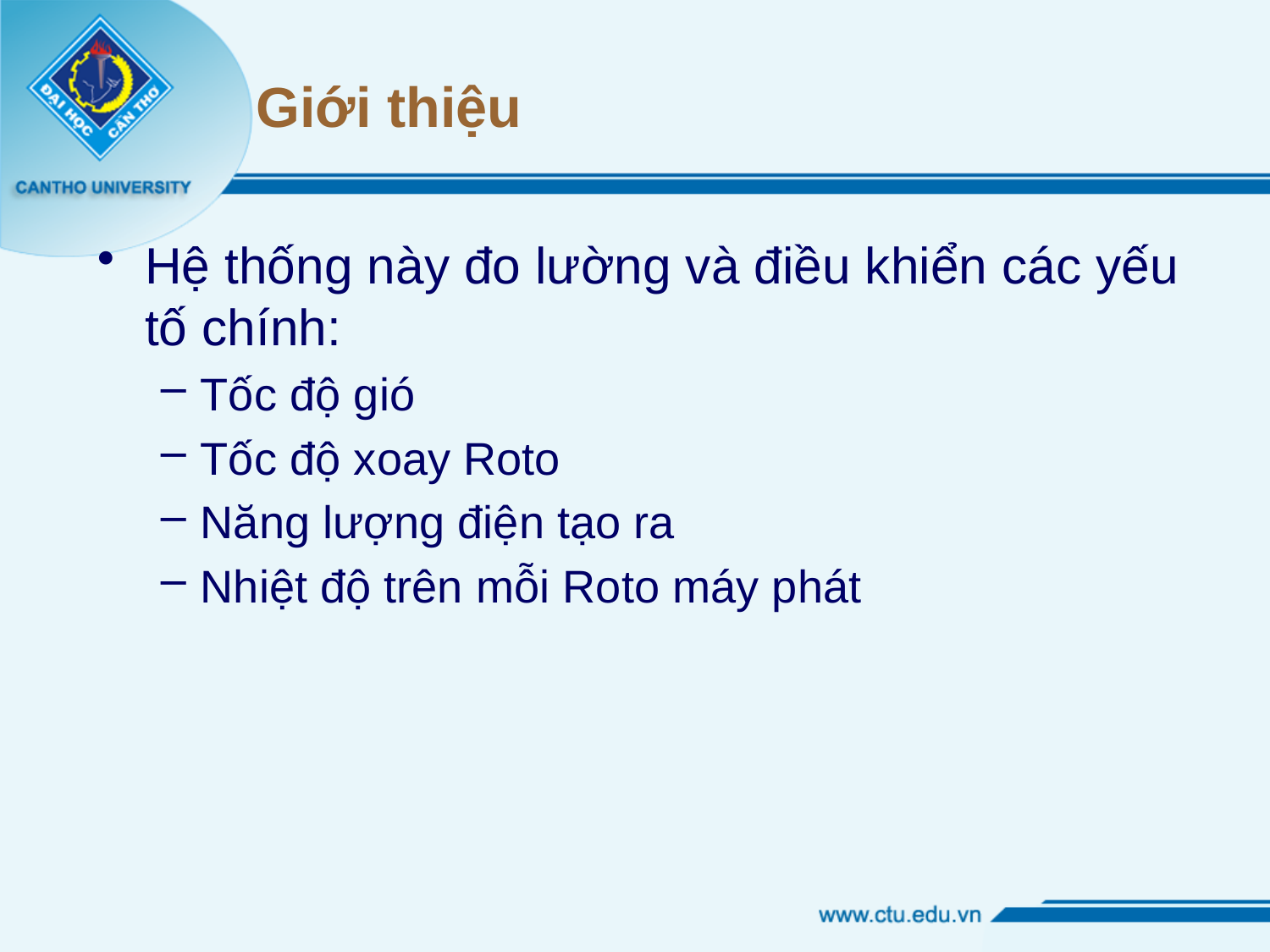

# Giới thiệu
Hệ thống này đo lường và điều khiển các yếu tố chính:
Tốc độ gió
Tốc độ xoay Roto
Năng lượng điện tạo ra
Nhiệt độ trên mỗi Roto máy phát